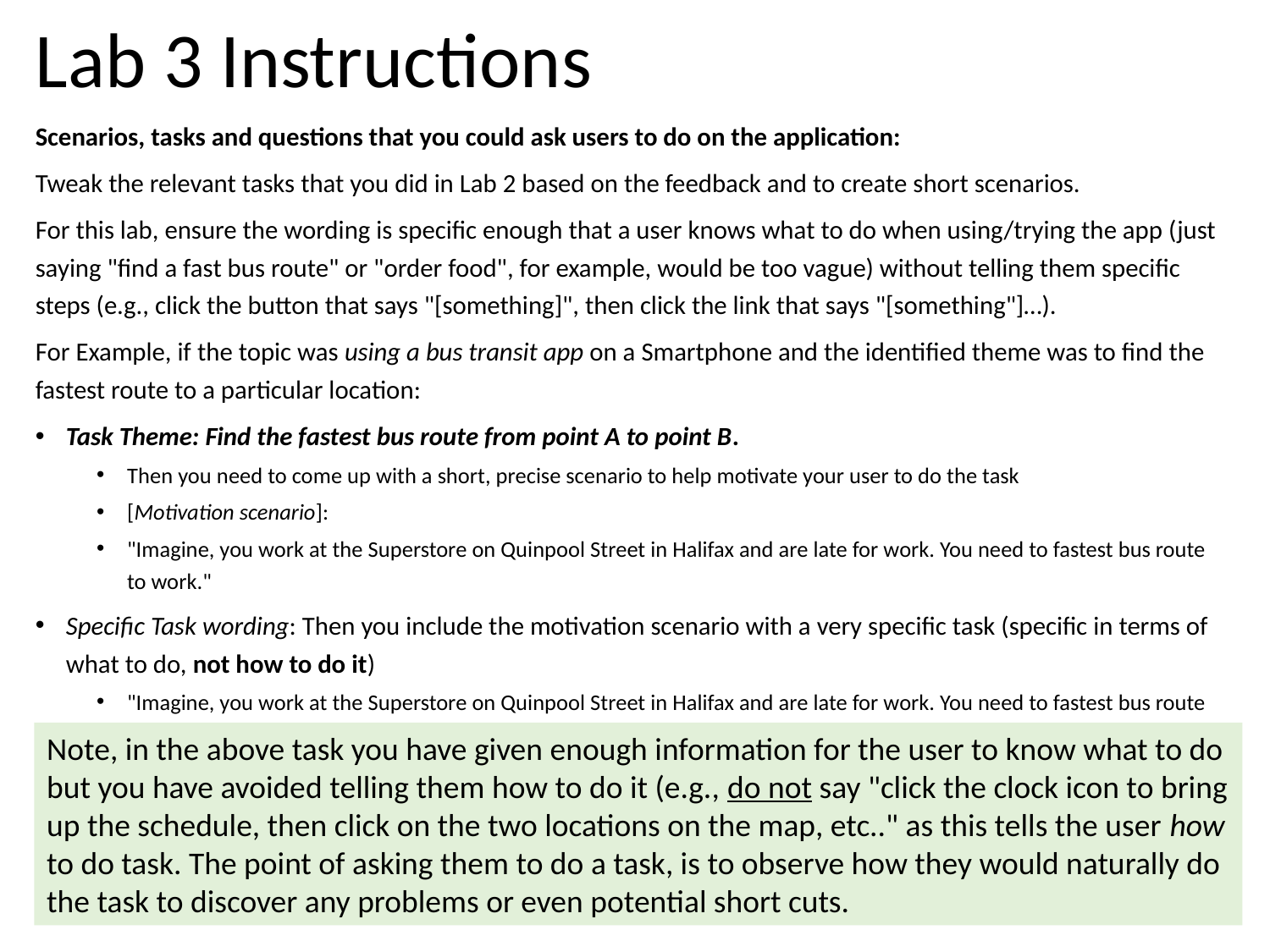

# Lab 3 Instructions
Scenarios, tasks and questions that you could ask users to do on the application:
Tweak the relevant tasks that you did in Lab 2 based on the feedback and to create short scenarios.
For this lab, ensure the wording is specific enough that a user knows what to do when using/trying the app (just saying "find a fast bus route" or "order food", for example, would be too vague) without telling them specific steps (e.g., click the button that says "[something]", then click the link that says "[something"]…).
For Example, if the topic was using a bus transit app on a Smartphone and the identified theme was to find the fastest route to a particular location:
Task Theme: Find the fastest bus route from point A to point B.
Then you need to come up with a short, precise scenario to help motivate your user to do the task
[Motivation scenario]:
"Imagine, you work at the Superstore on Quinpool Street in Halifax and are late for work. You need to fastest bus route to work."
Specific Task wording: Then you include the motivation scenario with a very specific task (specific in terms of what to do, not how to do it)
"Imagine, you work at the Superstore on Quinpool Street in Halifax and are late for work. You need to fastest bus route to work. Using Google Maps find and tell us the fastest bus route from the corner of Spring Garden Road and Barrington Street going to Atlantic Superstore on Quinpool Street, leaving after 1:00pm."

Note, in the above task you have given enough information for the user to know what to do but you have avoided telling them how to do it (e.g., do not say "click the clock icon to bring up the schedule, then click on the two locations on the map, etc.." as this tells the user how to do task. The point of asking them to do a task, is to observe how they would naturally do the task to discover any problems or even potential short cuts.